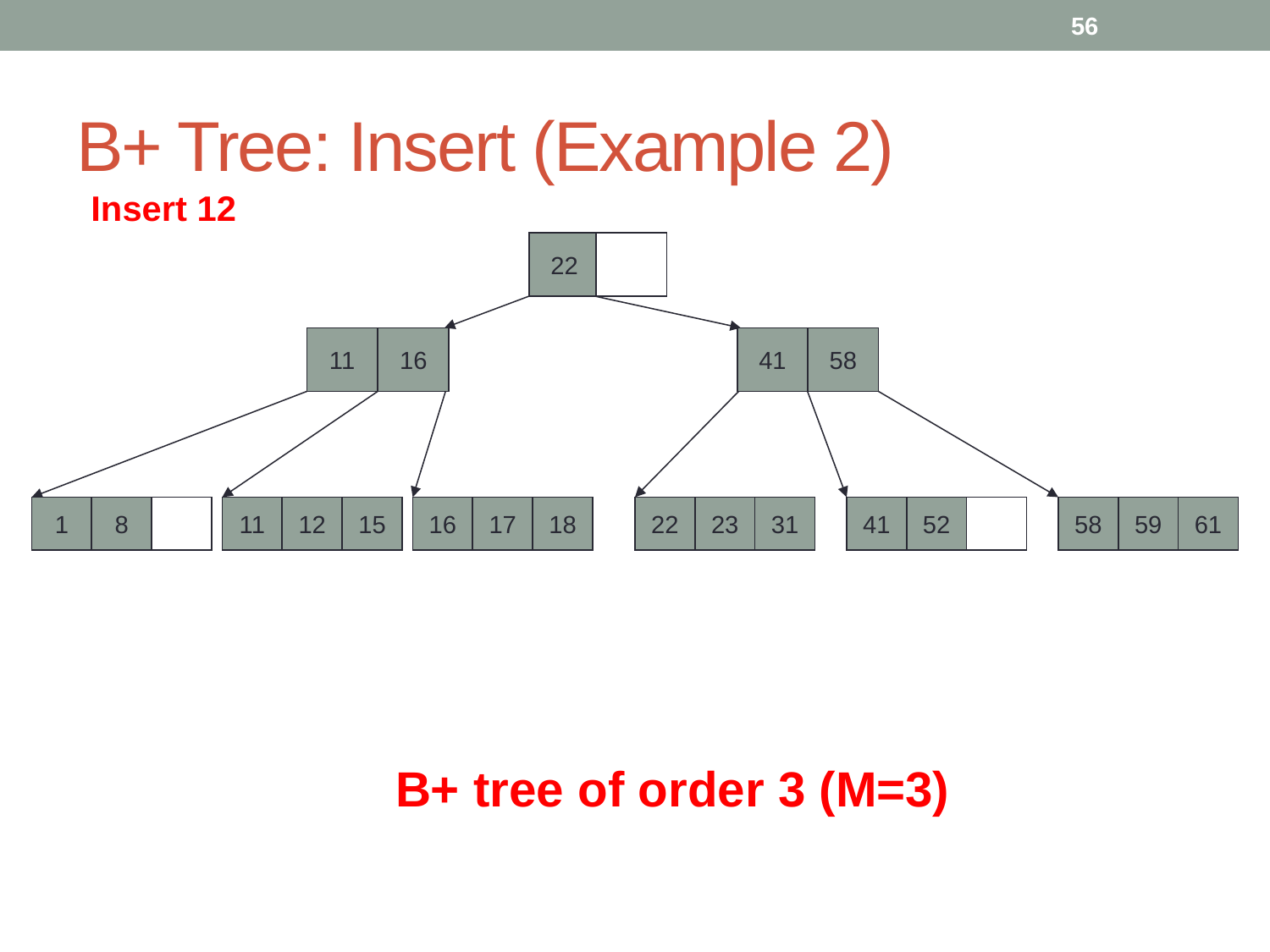

56
# B+ Tree: Insert (Example 2)
Insert 12
22

11
16
41
58

1
8

11
12
15
16
17
18
22
23
31
41
52

58
59
61
B+ tree of order 3 (M=3)